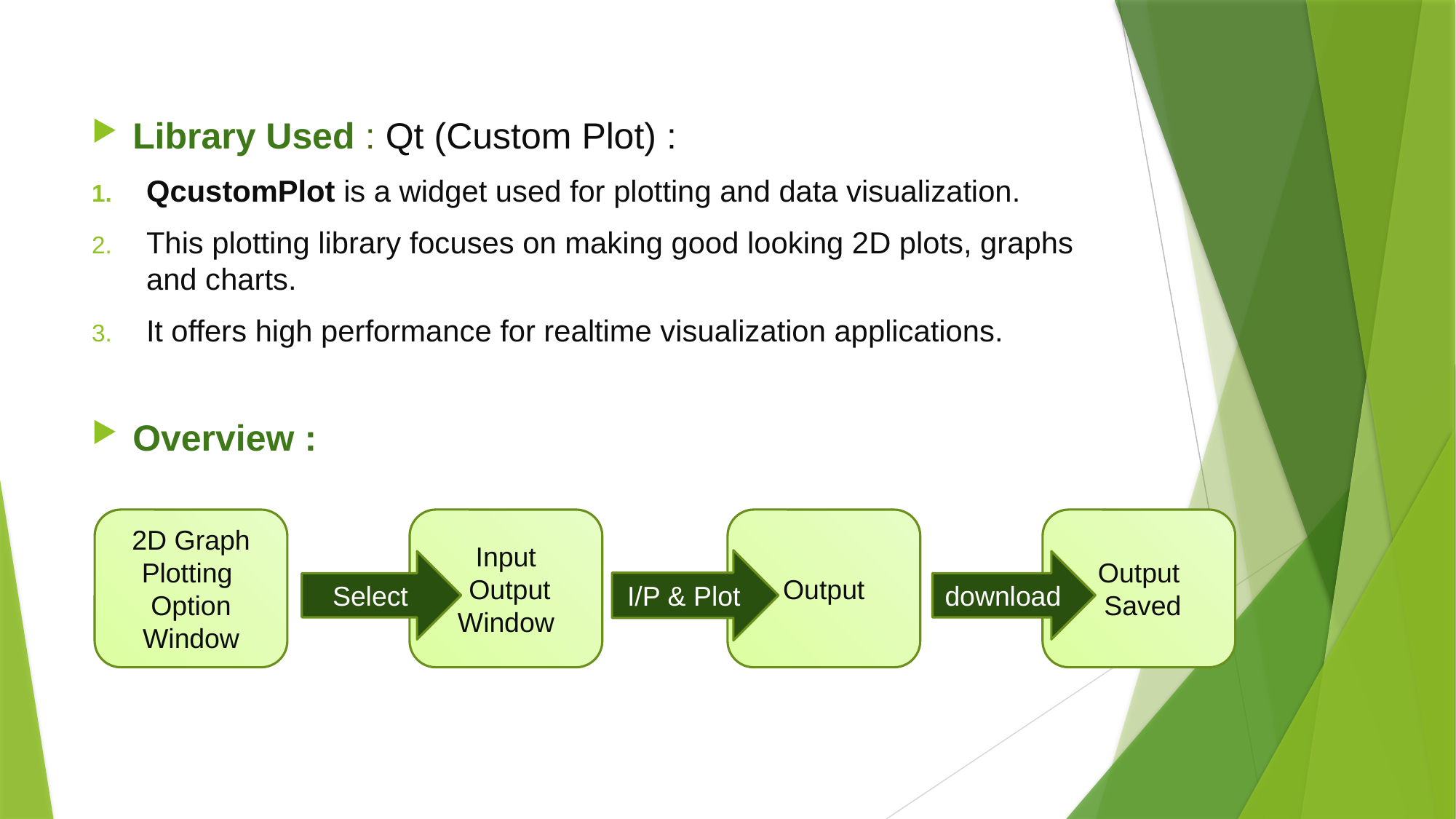

Library Used : Qt (Custom Plot) :
QcustomPlot is a widget used for plotting and data visualization.
This plotting library focuses on making good looking 2D plots, graphs and charts.
It offers high performance for realtime visualization applications.

Overview :
#
2D Graph Plotting
Option Window
Input
 Output
Window
Output
Output
 Saved
I/P & Plot
Select
download